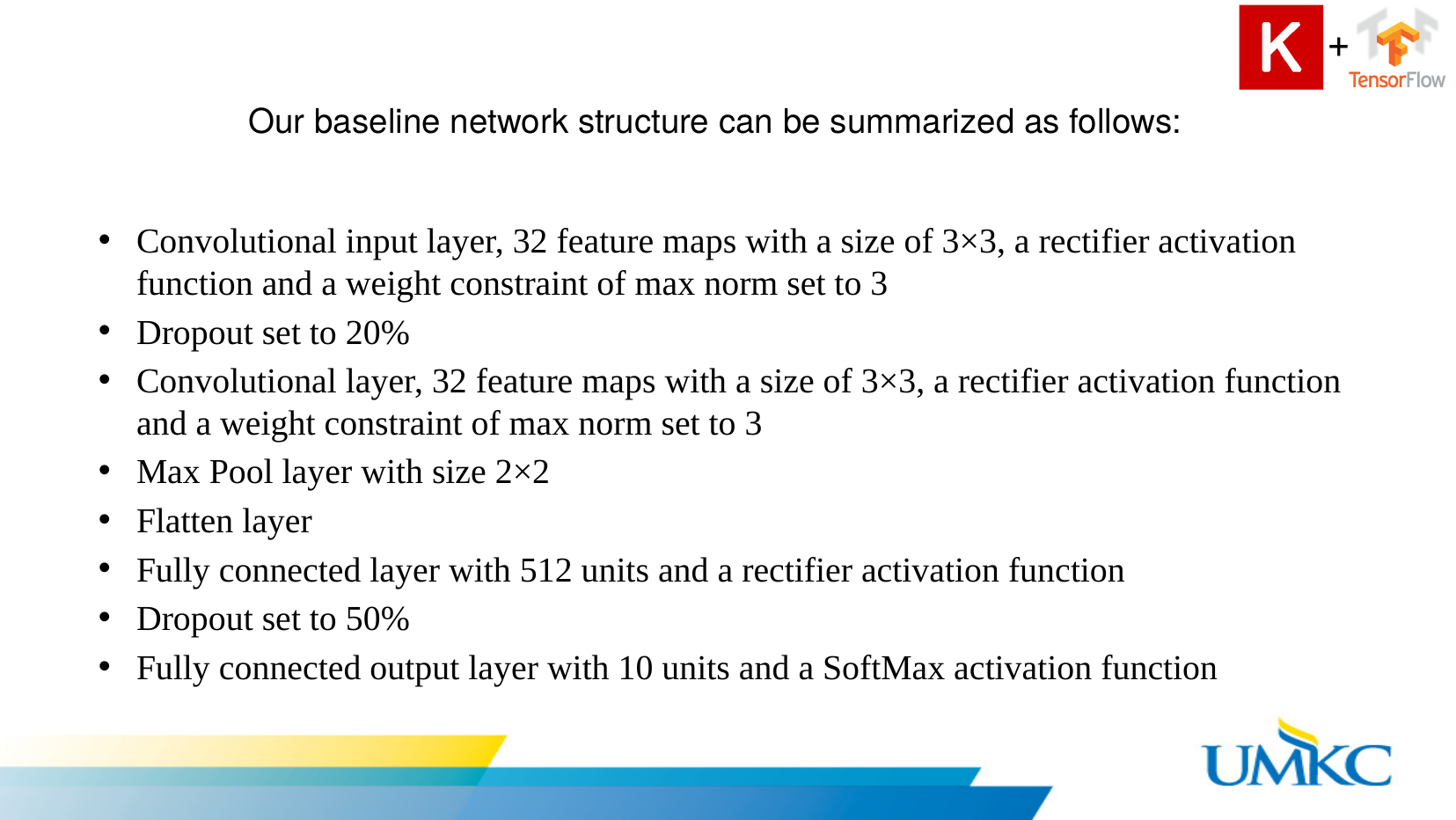

# Our baseline network structure can be summarized as follows:
Convolutional input layer, 32 feature maps with a size of 3×3, a rectifier activation function and a weight constraint of max norm set to 3
Dropout set to 20%
Convolutional layer, 32 feature maps with a size of 3×3, a rectifier activation function and a weight constraint of max norm set to 3
Max Pool layer with size 2×2
Flatten layer
Fully connected layer with 512 units and a rectifier activation function
Dropout set to 50%
Fully connected output layer with 10 units and a SoftMax activation function